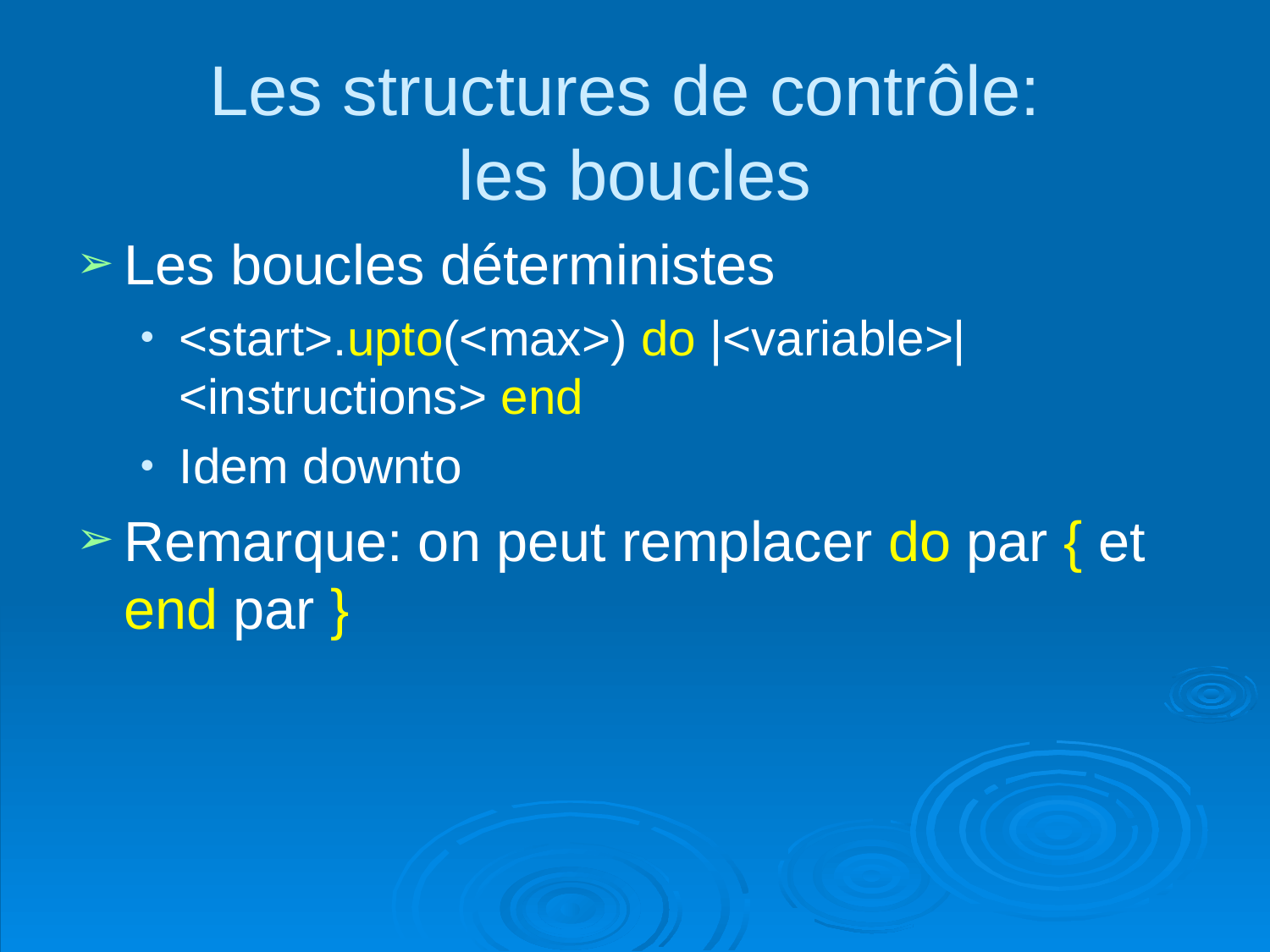

# Les structures de contrôle: les boucles
Les boucles déterministes
<start>.upto(<max>) do |<variable>| <instructions> end
Idem downto
Remarque: on peut remplacer do par { et end par }